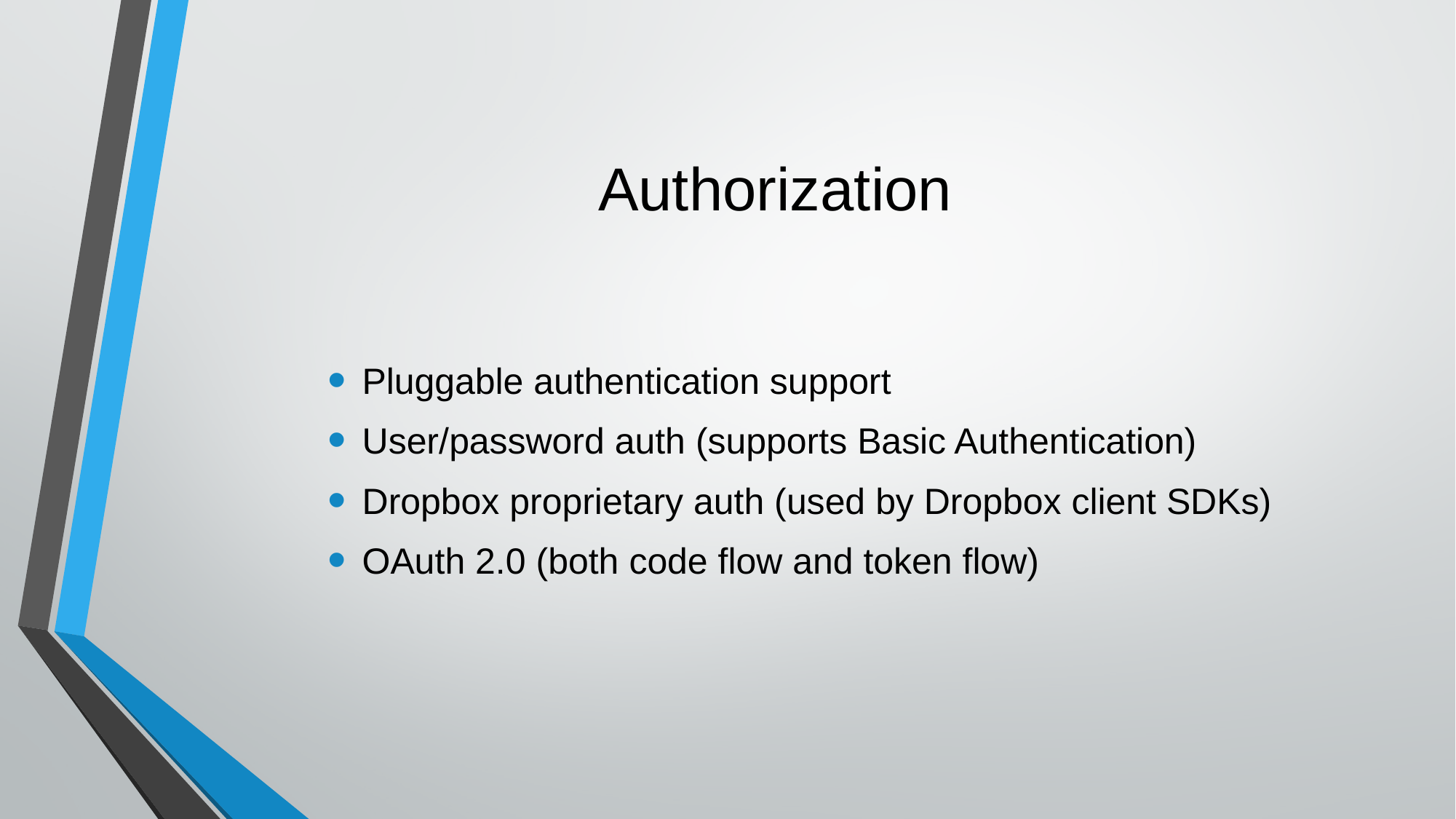

# Authorization
Pluggable authentication support
User/password auth (supports Basic Authentication)
Dropbox proprietary auth (used by Dropbox client SDKs)
OAuth 2.0 (both code flow and token flow)